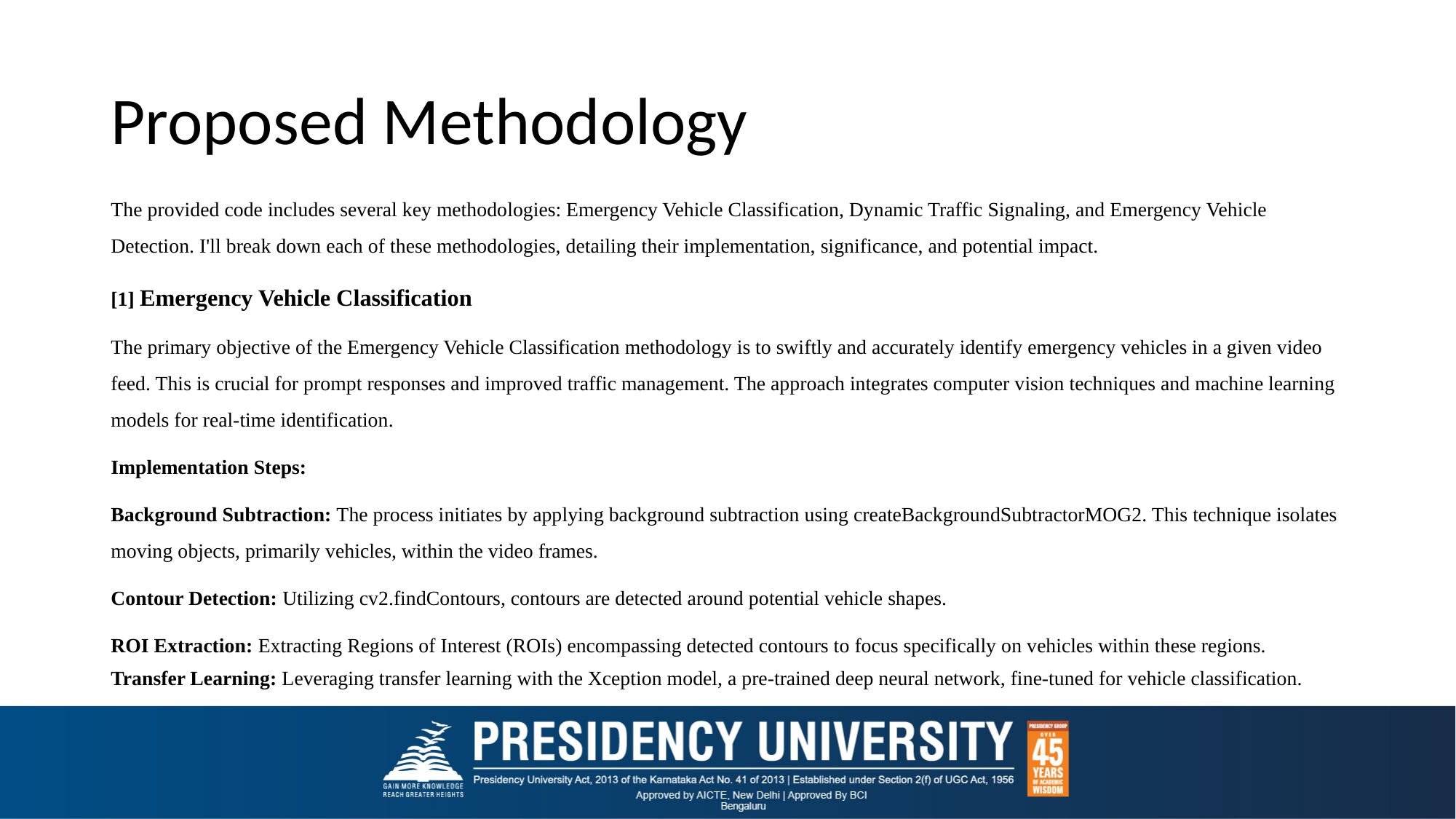

# Proposed Methodology
The provided code includes several key methodologies: Emergency Vehicle Classification, Dynamic Traffic Signaling, and Emergency Vehicle Detection. I'll break down each of these methodologies, detailing their implementation, significance, and potential impact.
[1] Emergency Vehicle Classification
The primary objective of the Emergency Vehicle Classification methodology is to swiftly and accurately identify emergency vehicles in a given video feed. This is crucial for prompt responses and improved traffic management. The approach integrates computer vision techniques and machine learning models for real-time identification.
Implementation Steps:
Background Subtraction: The process initiates by applying background subtraction using createBackgroundSubtractorMOG2. This technique isolates moving objects, primarily vehicles, within the video frames.
Contour Detection: Utilizing cv2.findContours, contours are detected around potential vehicle shapes.
ROI Extraction: Extracting Regions of Interest (ROIs) encompassing detected contours to focus specifically on vehicles within these regions.
Transfer Learning: Leveraging transfer learning with the Xception model, a pre-trained deep neural network, fine-tuned for vehicle classification.